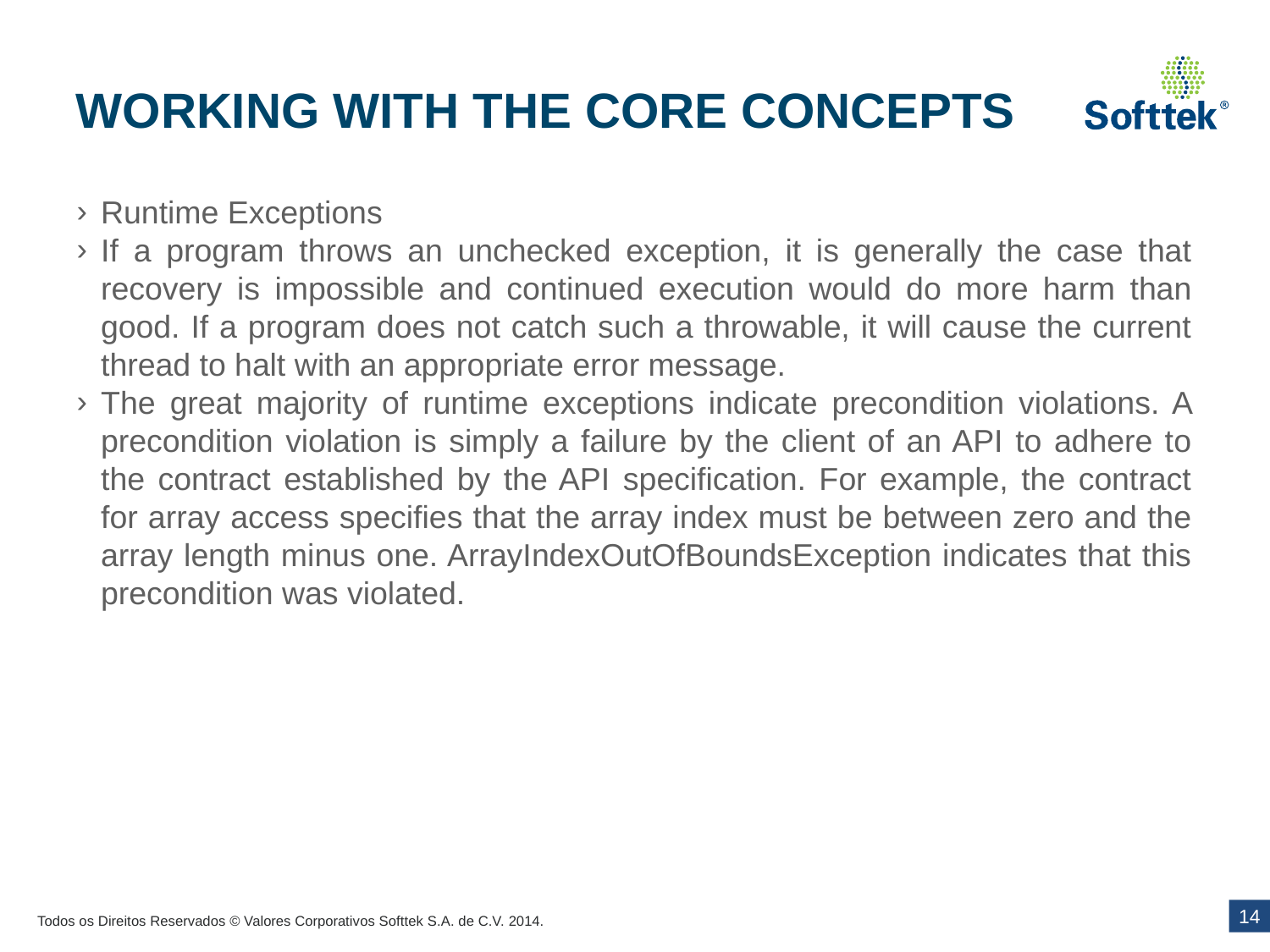

WORKING WITH THE CORE CONCEPTS
Runtime Exceptions
If a program throws an unchecked exception, it is generally the case that recovery is impossible and continued execution would do more harm than good. If a program does not catch such a throwable, it will cause the current thread to halt with an appropriate error message.
The great majority of runtime exceptions indicate precondition violations. A precondition violation is simply a failure by the client of an API to adhere to the contract established by the API specification. For example, the contract for array access specifies that the array index must be between zero and the array length minus one. ArrayIndexOutOfBoundsException indicates that this precondition was violated.
14